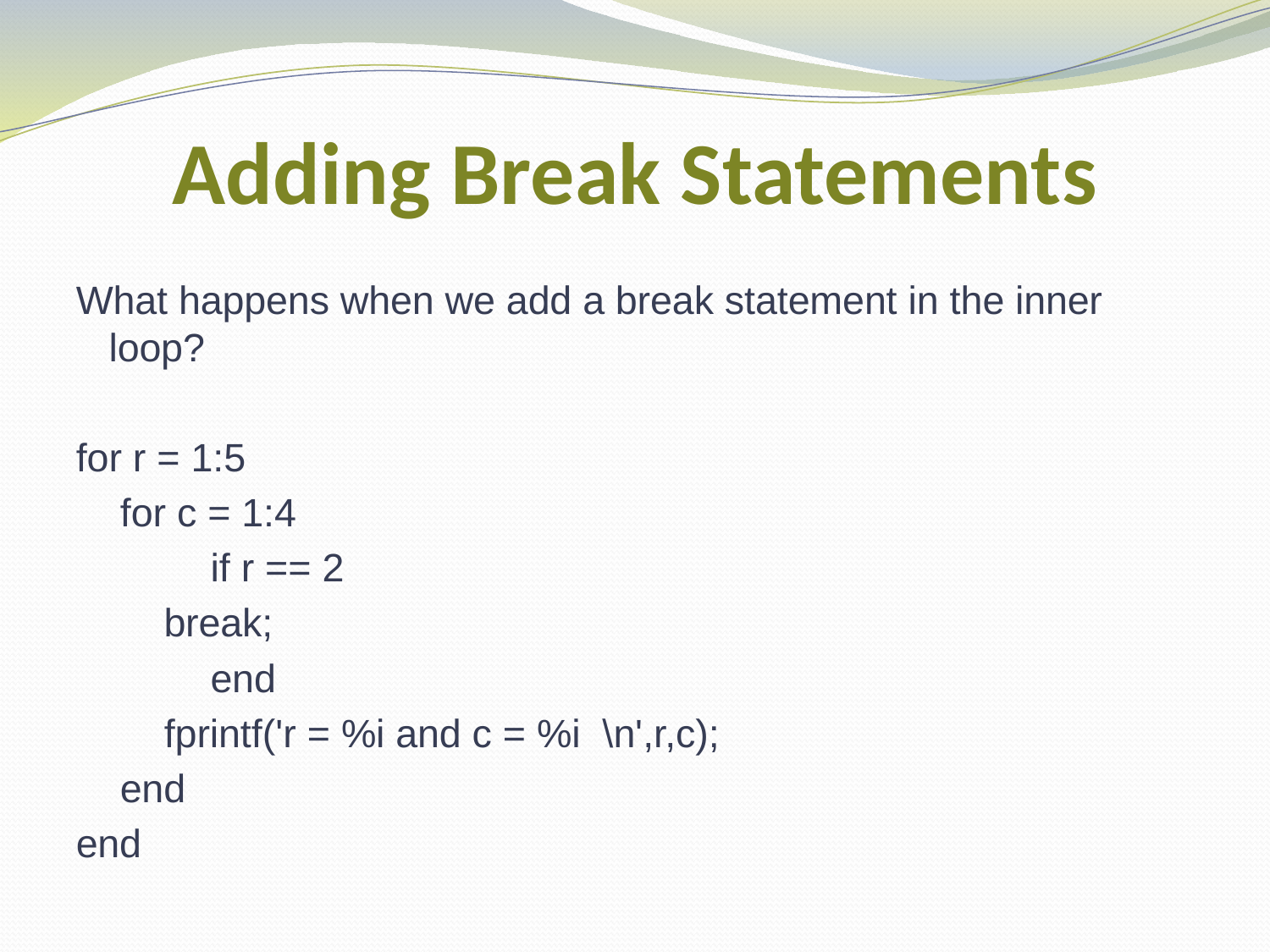

# Adding Break Statements
What happens when we add a break statement in the inner loop?

for r = 1:5
    for c = 1:4
	 	if r == 2
		     break;
	 	end
        fprintf('r = %i and c = %i  \n',r,c);
    end
end